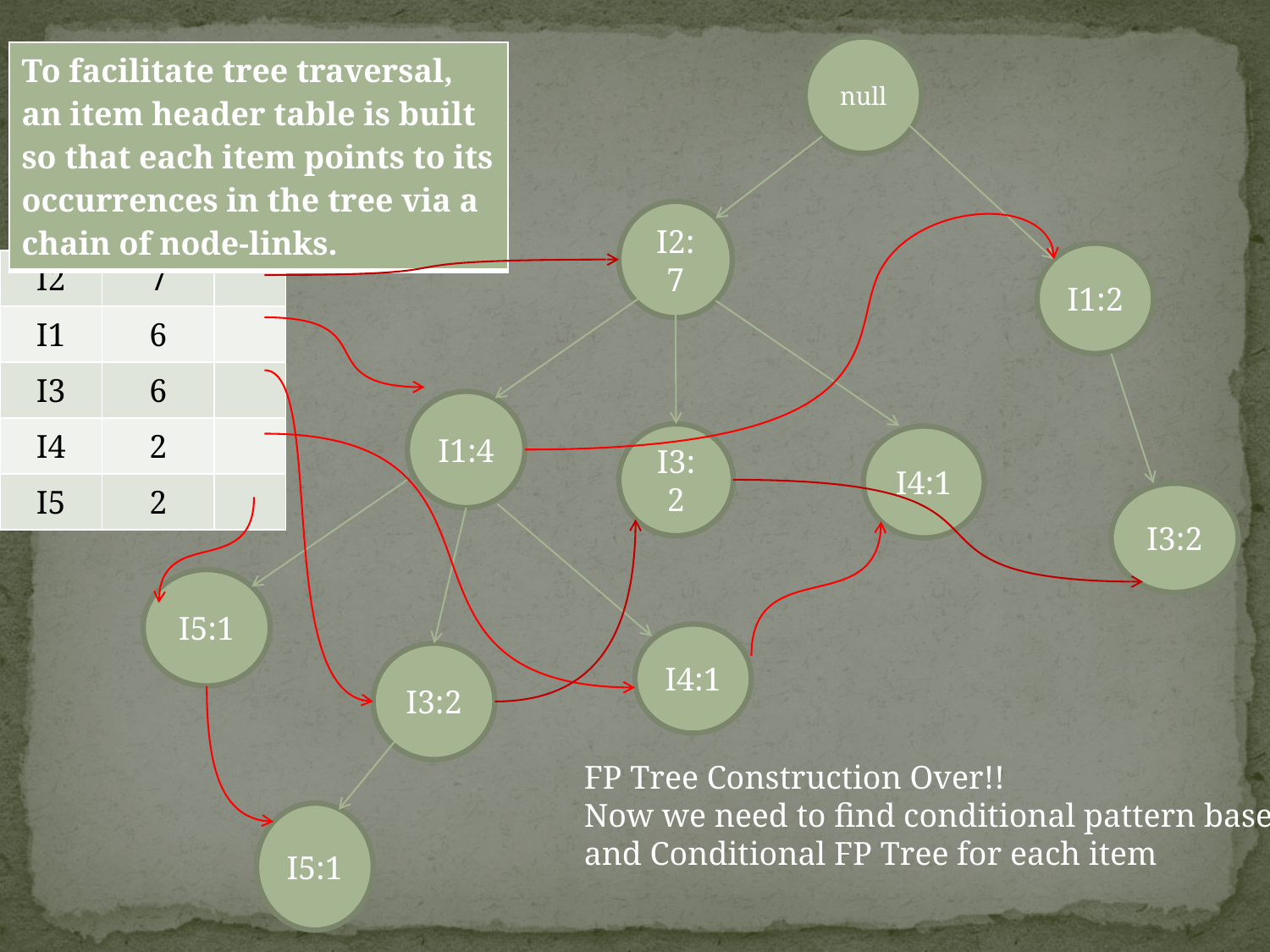

null
| To facilitate tree traversal, an item header table is built so that each item points to its occurrences in the tree via a chain of node-links. |
| --- |
I2:7
I1:2
| I2 | 7 |  |
| --- | --- | --- |
| I1 | 6 |  |
| I3 | 6 |  |
| I4 | 2 |  |
| I5 | 2 |  |
I1:4
I3:2
I4:1
I3:2
I5:1
I4:1
I3:2
FP Tree Construction Over!!
Now we need to find conditional pattern base
and Conditional FP Tree for each item
I5:1